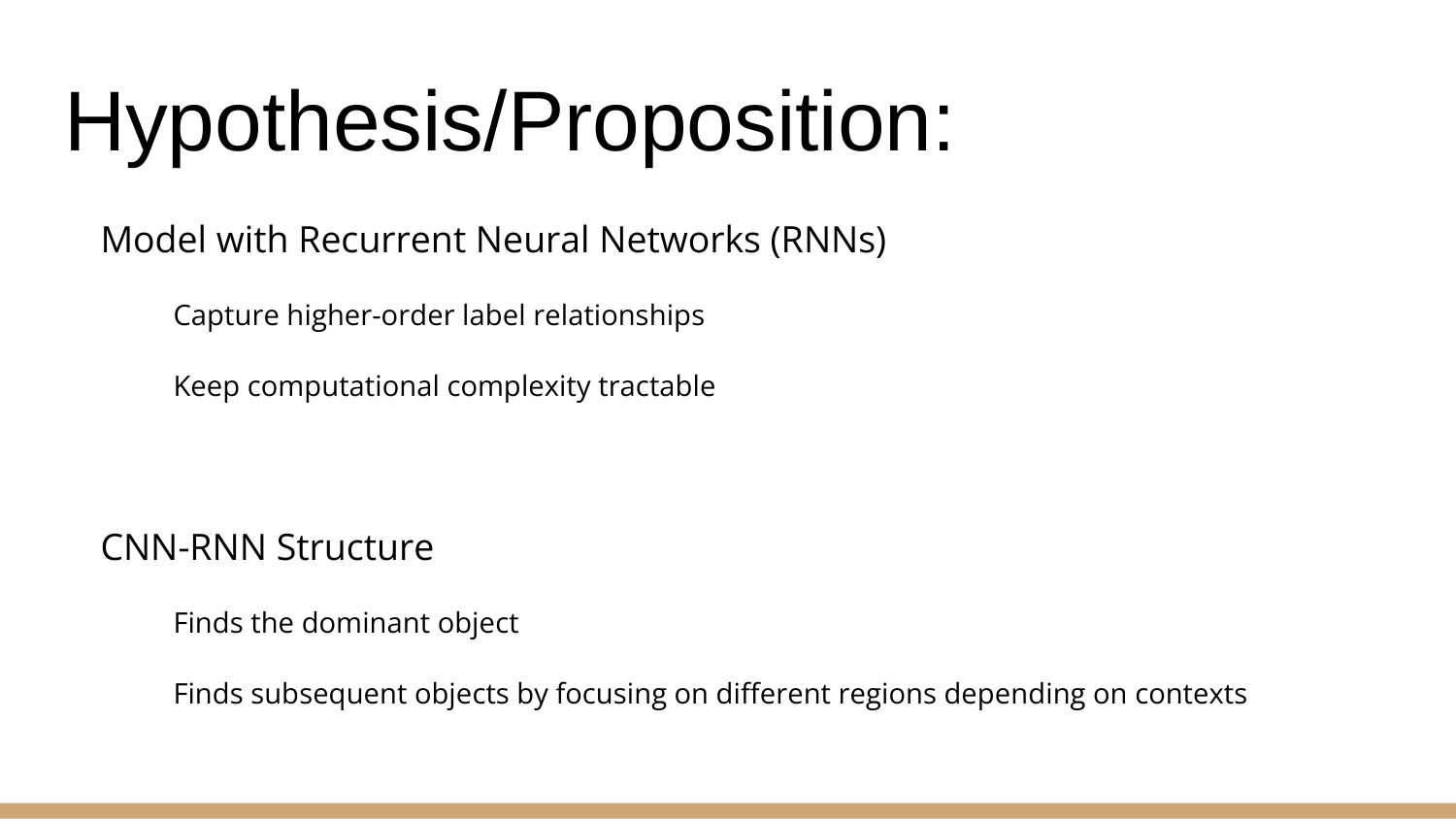

# Hypothesis/Proposition:
Model with Recurrent Neural Networks (RNNs)
Capture higher-order label relationships
Keep computational complexity tractable

CNN-RNN Structure
Finds the dominant object
Finds subsequent objects by focusing on different regions depending on contexts